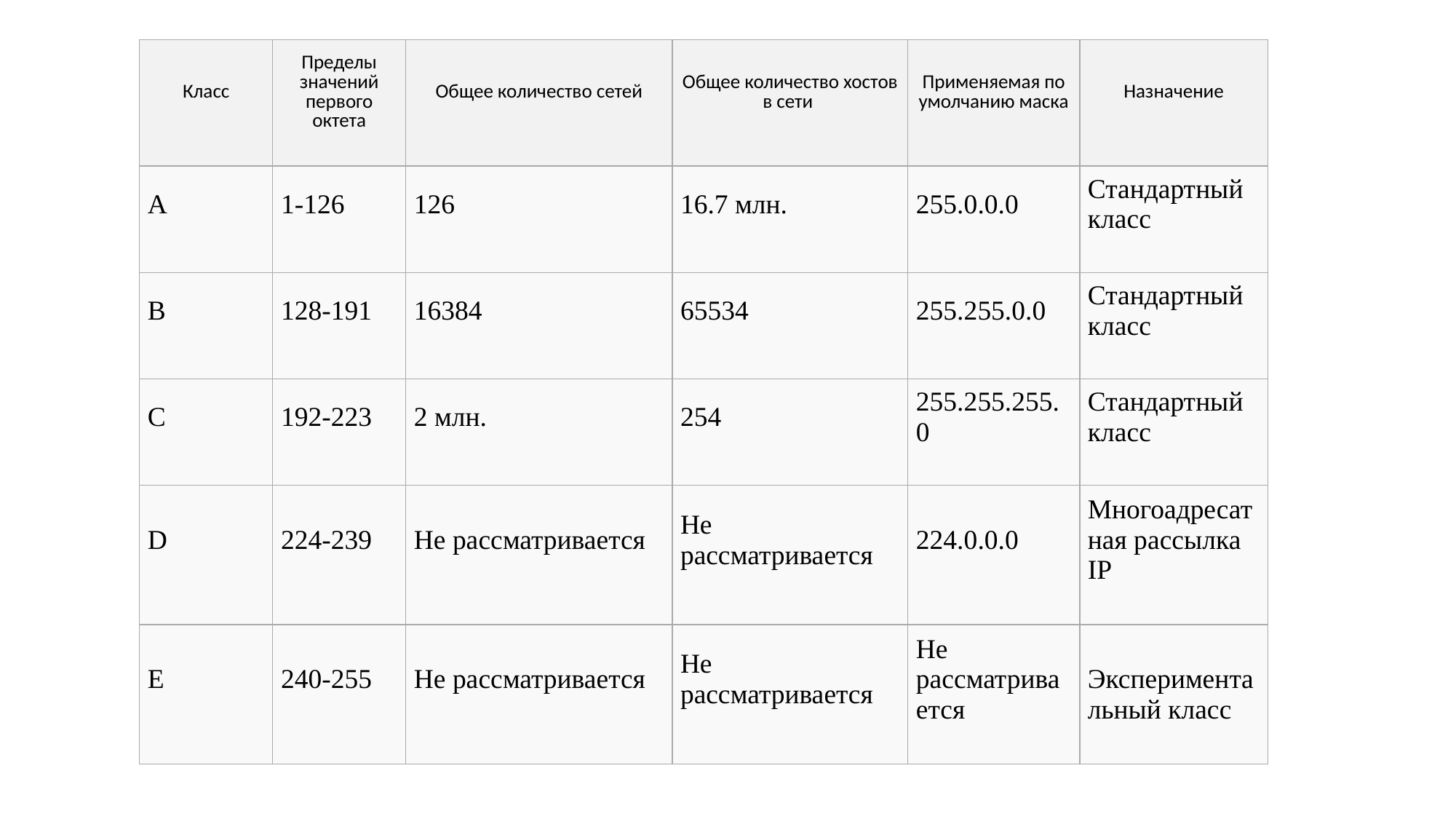

| Класс | Пределы значений первого октета | Общее количество сетей | Общее количество хостов в сети | Применяемая по умолчанию маска | Назначение |
| --- | --- | --- | --- | --- | --- |
| A | 1-126 | 126 | 16.7 млн. | 255.0.0.0 | Стандартный класс |
| B | 128-191 | 16384 | 65534 | 255.255.0.0 | Стандартный класс |
| C | 192-223 | 2 млн. | 254 | 255.255.255.0 | Стандартный класс |
| D | 224-239 | Не рассматривается | Не рассматривается | 224.0.0.0 | Многоадресатная рассылка IP |
| E | 240-255 | Не рассматривается | Не рассматривается | Не рассматривается | Экспериментальный класс |